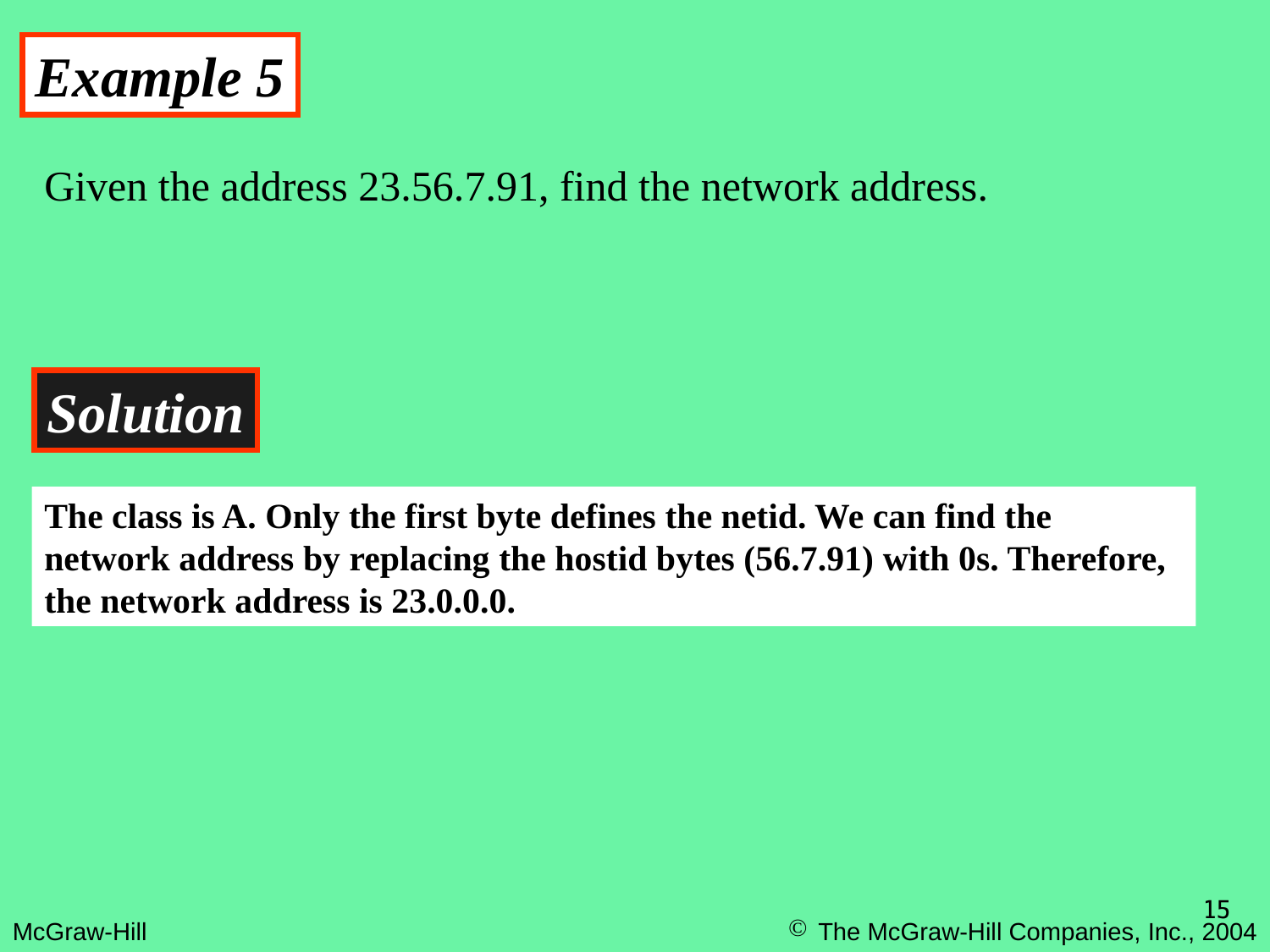

Example 5
Given the address 23.56.7.91, find the network address.
Solution
The class is A. Only the first byte defines the netid. We can find the network address by replacing the hostid bytes (56.7.91) with 0s. Therefore, the network address is 23.0.0.0.
15